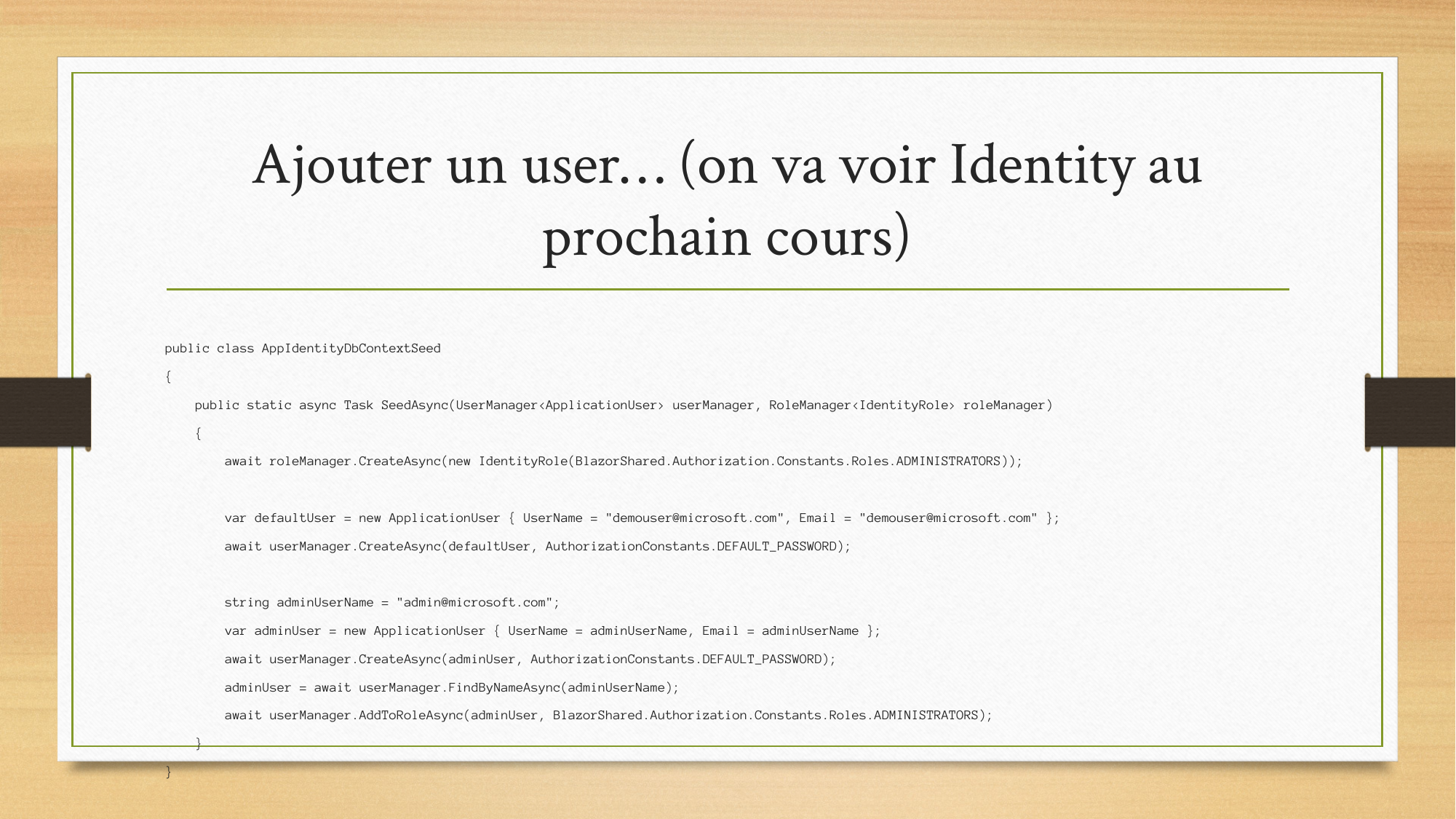

# Ajouter un user… (on va voir Identity au prochain cours)

public class AppIdentityDbContextSeed
{
    public static async Task SeedAsync(UserManager<ApplicationUser> userManager, RoleManager<IdentityRole> roleManager)
    {
        await roleManager.CreateAsync(new IdentityRole(BlazorShared.Authorization.Constants.Roles.ADMINISTRATORS));

        var defaultUser = new ApplicationUser { UserName = "demouser@microsoft.com", Email = "demouser@microsoft.com" };
        await userManager.CreateAsync(defaultUser, AuthorizationConstants.DEFAULT_PASSWORD);

        string adminUserName = "admin@microsoft.com";
        var adminUser = new ApplicationUser { UserName = adminUserName, Email = adminUserName };
        await userManager.CreateAsync(adminUser, AuthorizationConstants.DEFAULT_PASSWORD);
        adminUser = await userManager.FindByNameAsync(adminUserName);
        await userManager.AddToRoleAsync(adminUser, BlazorShared.Authorization.Constants.Roles.ADMINISTRATORS);
    }
}